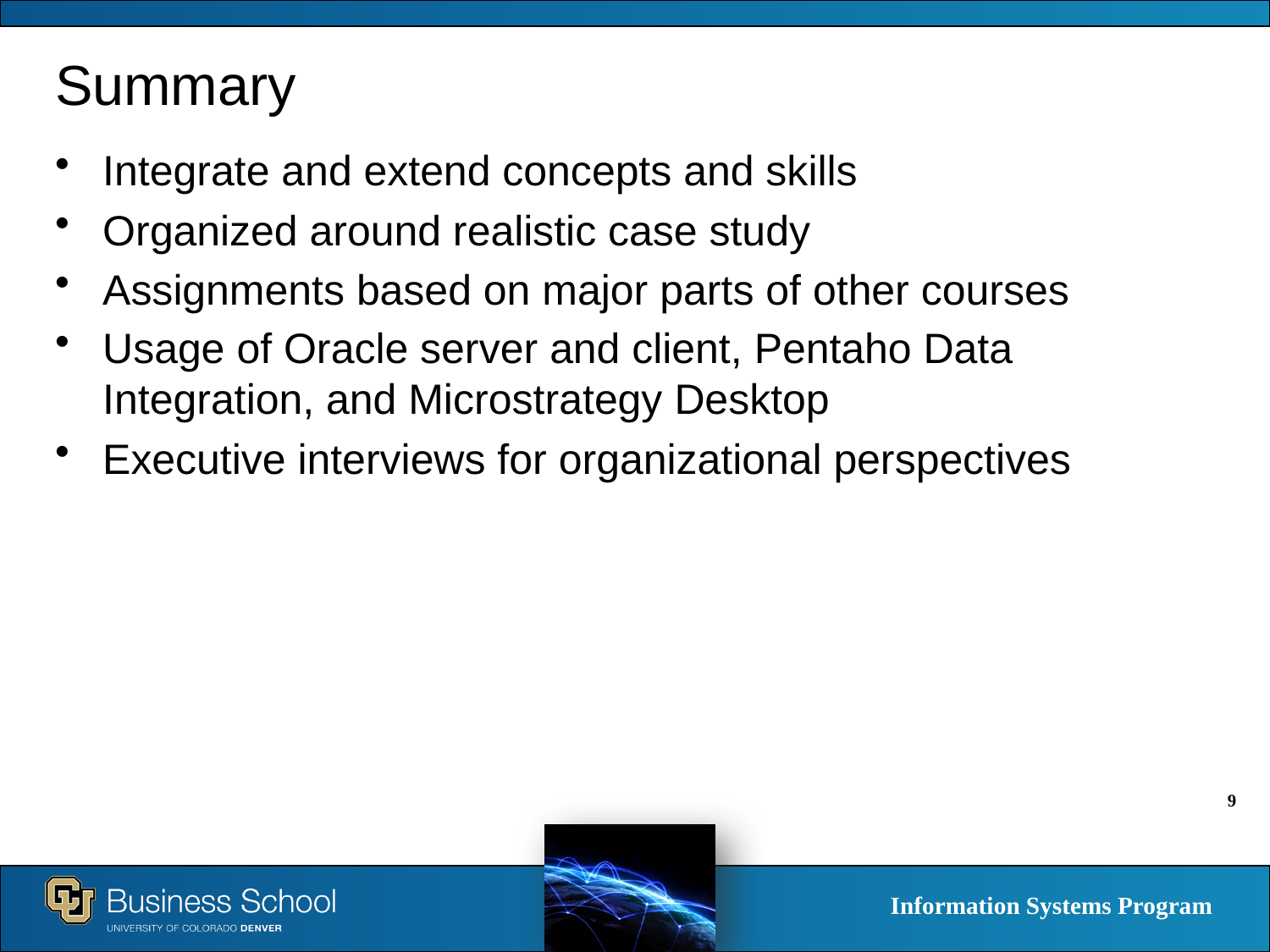

# Summary
Integrate and extend concepts and skills
Organized around realistic case study
Assignments based on major parts of other courses
Usage of Oracle server and client, Pentaho Data Integration, and Microstrategy Desktop
Executive interviews for organizational perspectives